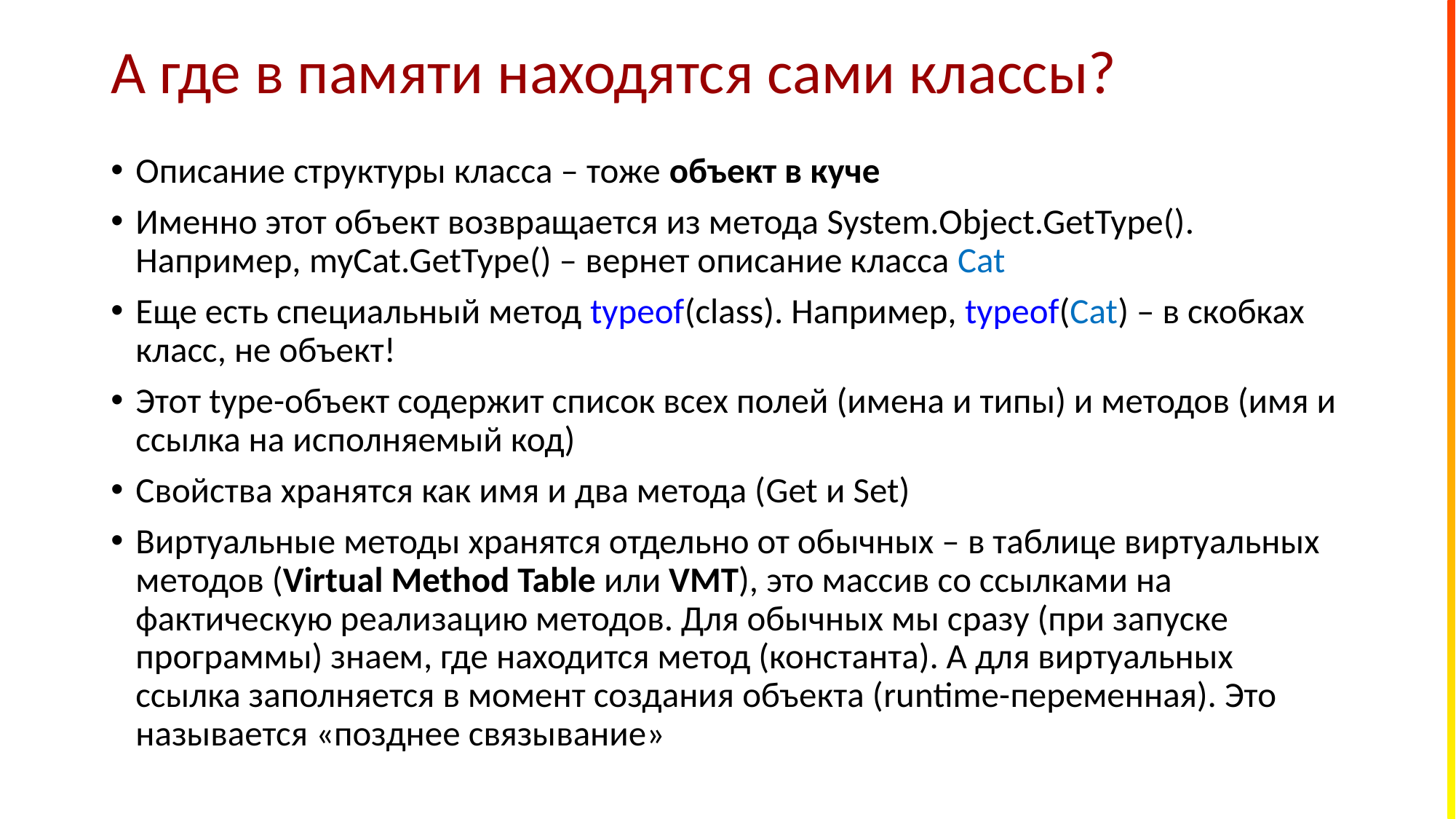

# А где в памяти находятся сами классы?
Описание структуры класса – тоже объект в куче
Именно этот объект возвращается из метода System.Object.GetType(). Например, myCat.GetType() – вернет описание класса Cat
Еще есть специальный метод typeof(class). Например, typeof(Cat) – в скобках класс, не объект!
Этот type-объект содержит список всех полей (имена и типы) и методов (имя и ссылка на исполняемый код)
Свойства хранятся как имя и два метода (Get и Set)
Виртуальные методы хранятся отдельно от обычных – в таблице виртуальных методов (Virtual Method Table или VMT), это массив со ссылками на фактическую реализацию методов. Для обычных мы сразу (при запуске программы) знаем, где находится метод (константа). А для виртуальных ссылка заполняется в момент создания объекта (runtime-переменная). Это называется «позднее связывание»